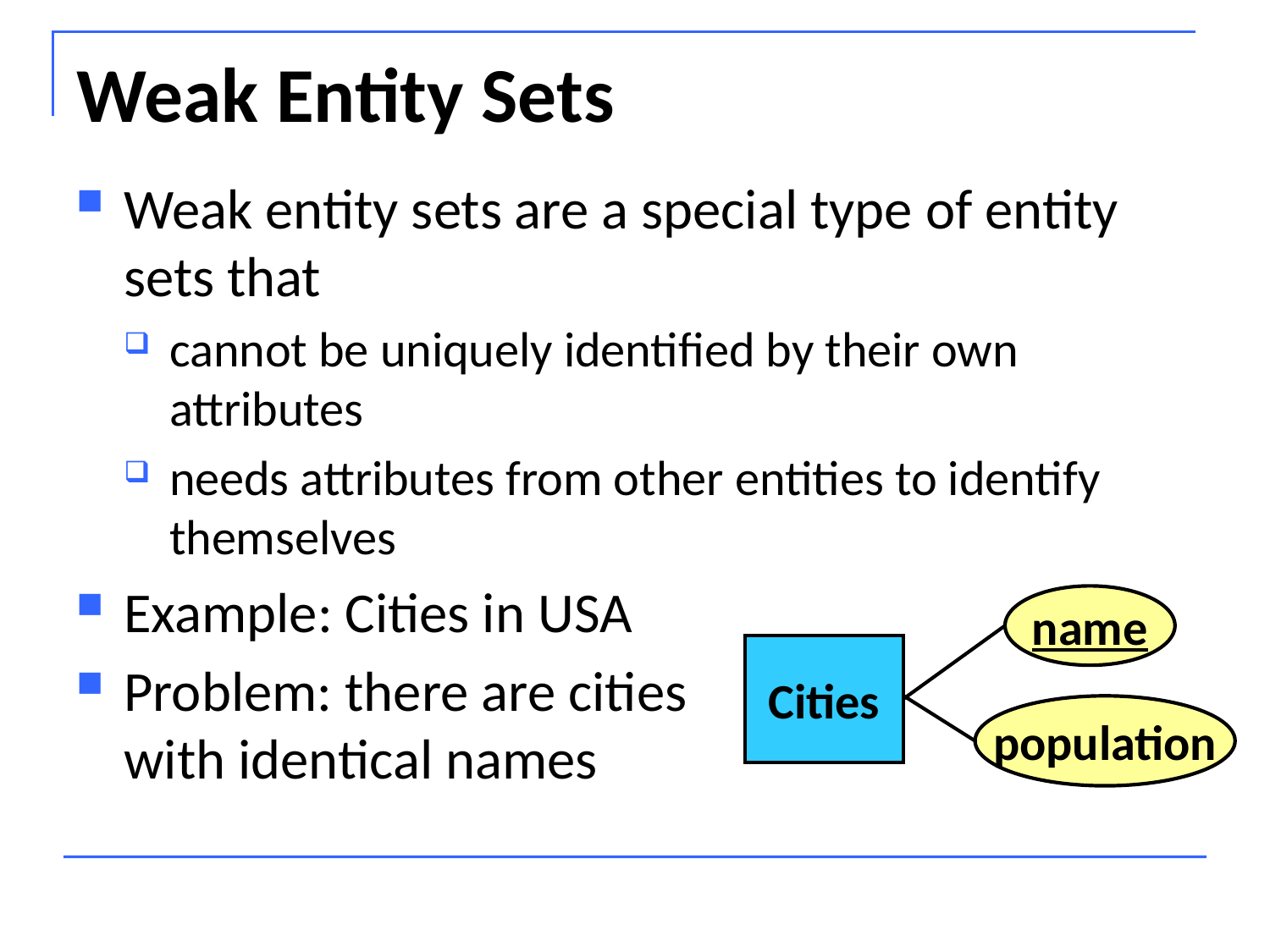

# Weak Entity Sets
Weak entity sets are a special type of entity sets that
cannot be uniquely identified by their own attributes
needs attributes from other entities to identify themselves
Example: Cities in USA
Problem: there are cities
with identical names
name
Cities
population